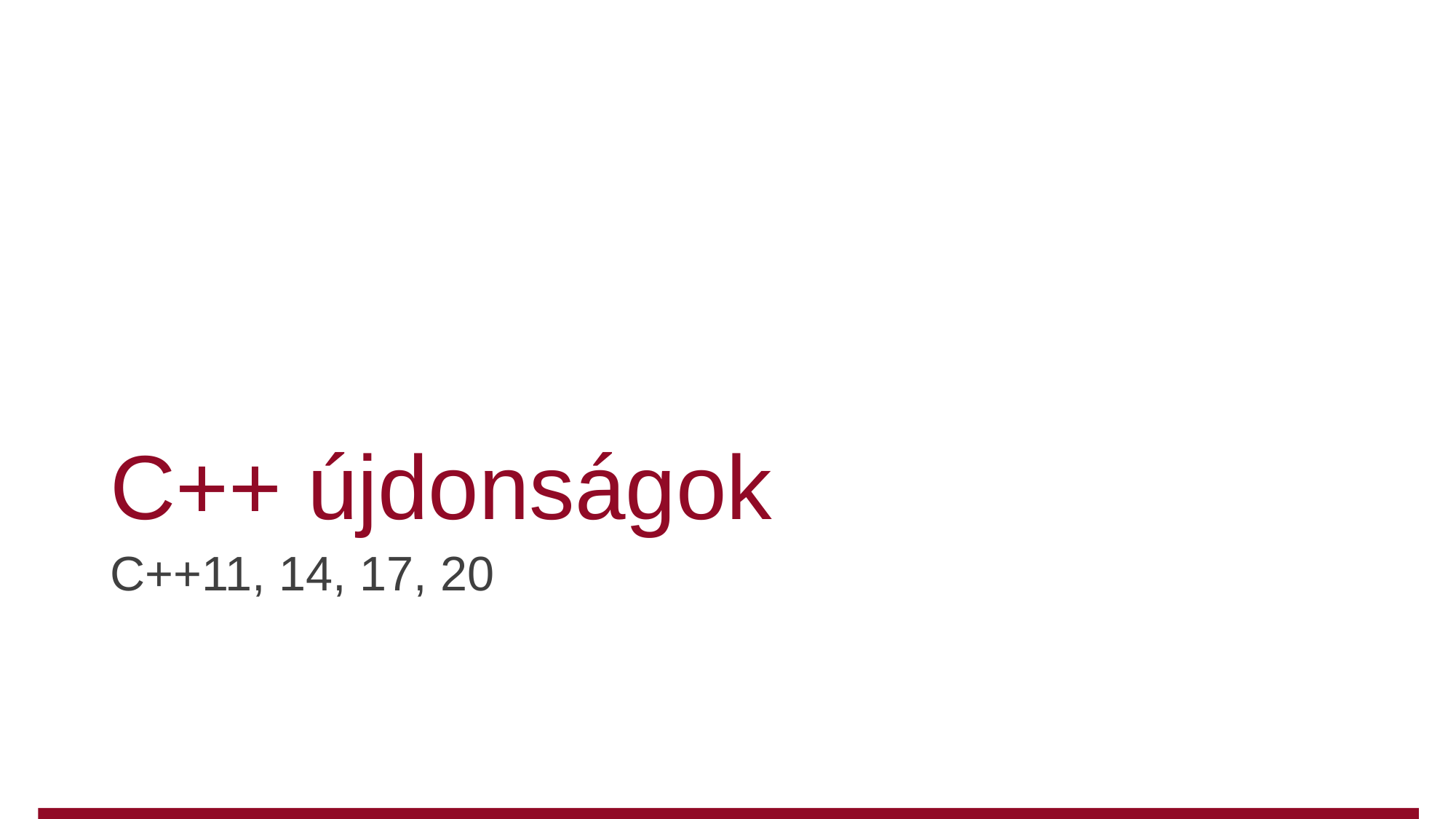

# C++ újdonságok
C++11, 14, 17, 20